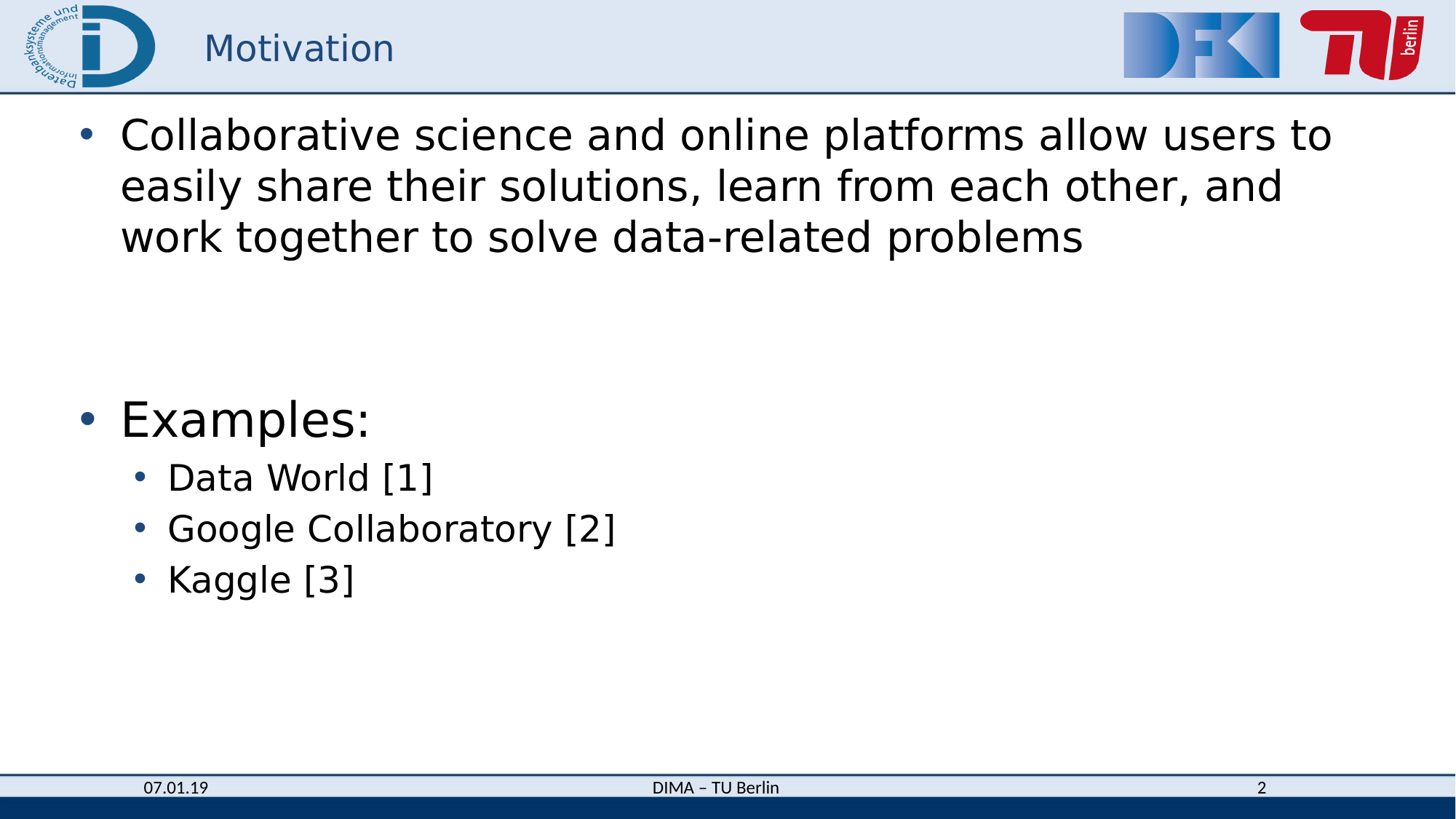

# Motivation
Collaborative science and online platforms allow users to easily share their solutions, learn from each other, and work together to solve data-related problems

Examples:
Data World [1]
Google Collaboratory [2]
Kaggle [3]